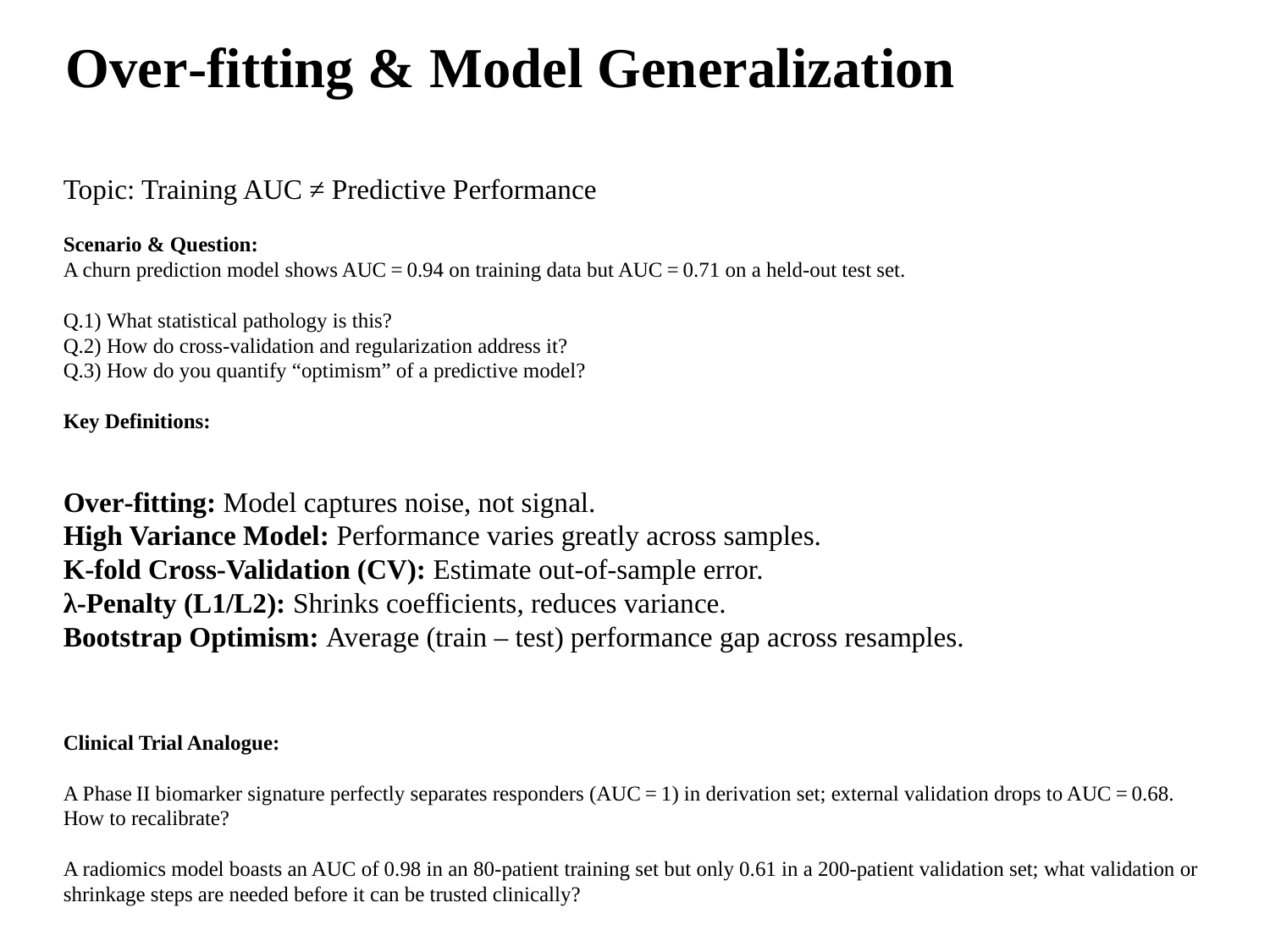

Over‑fitting & Model Generalization

Topic: Training AUC ≠ Predictive Performance

Scenario & Question:
A churn prediction model shows AUC = 0.94 on training data but AUC = 0.71 on a held‑out test set.

Q.1) What statistical pathology is this?
Q.2) How do cross‑validation and regularization address it?
Q.3) How do you quantify “optimism” of a predictive model?

Key Definitions:

Over‑fitting: Model captures noise, not signal.
High Variance Model: Performance varies greatly across samples.
K‑fold Cross‑Validation (CV): Estimate out‑of‑sample error.
λ‑Penalty (L1/L2): Shrinks coefficients, reduces variance.
Bootstrap Optimism: Average (train – test) performance gap across resamples.

Clinical Trial Analogue:

A Phase II biomarker signature perfectly separates responders (AUC = 1) in derivation set; external validation drops to AUC = 0.68. How to recalibrate?

A radiomics model boasts an AUC of 0.98 in an 80‑patient training set but only 0.61 in a 200‑patient validation set; what validation or shrinkage steps are needed before it can be trusted clinically?